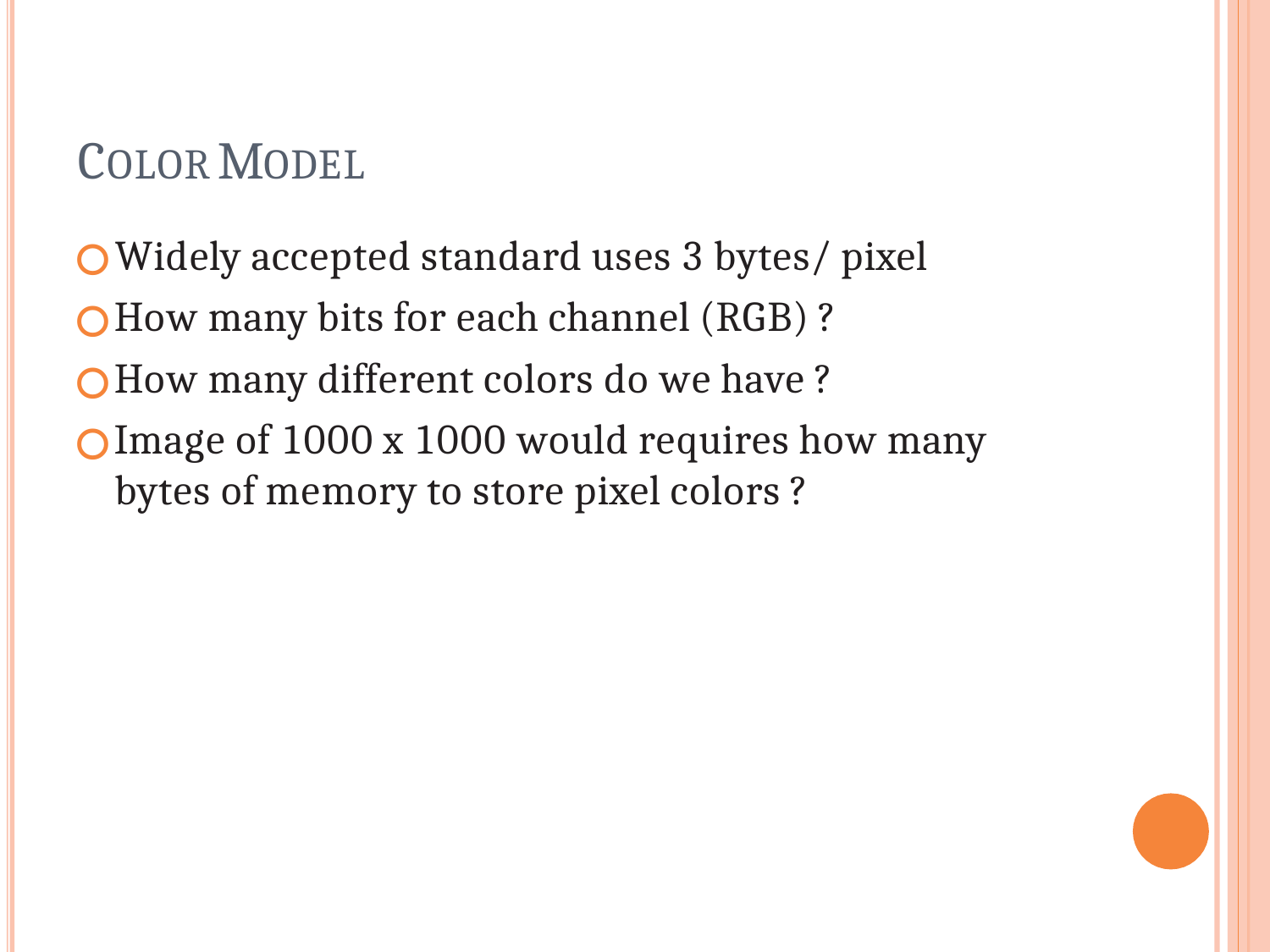

# COLOR MODEL
Widely accepted standard uses 3 bytes/ pixel
How many bits for each channel (RGB) ?
How many different colors do we have ?
Image of 1000 x 1000 would requires how many  bytes of memory to store pixel colors ?